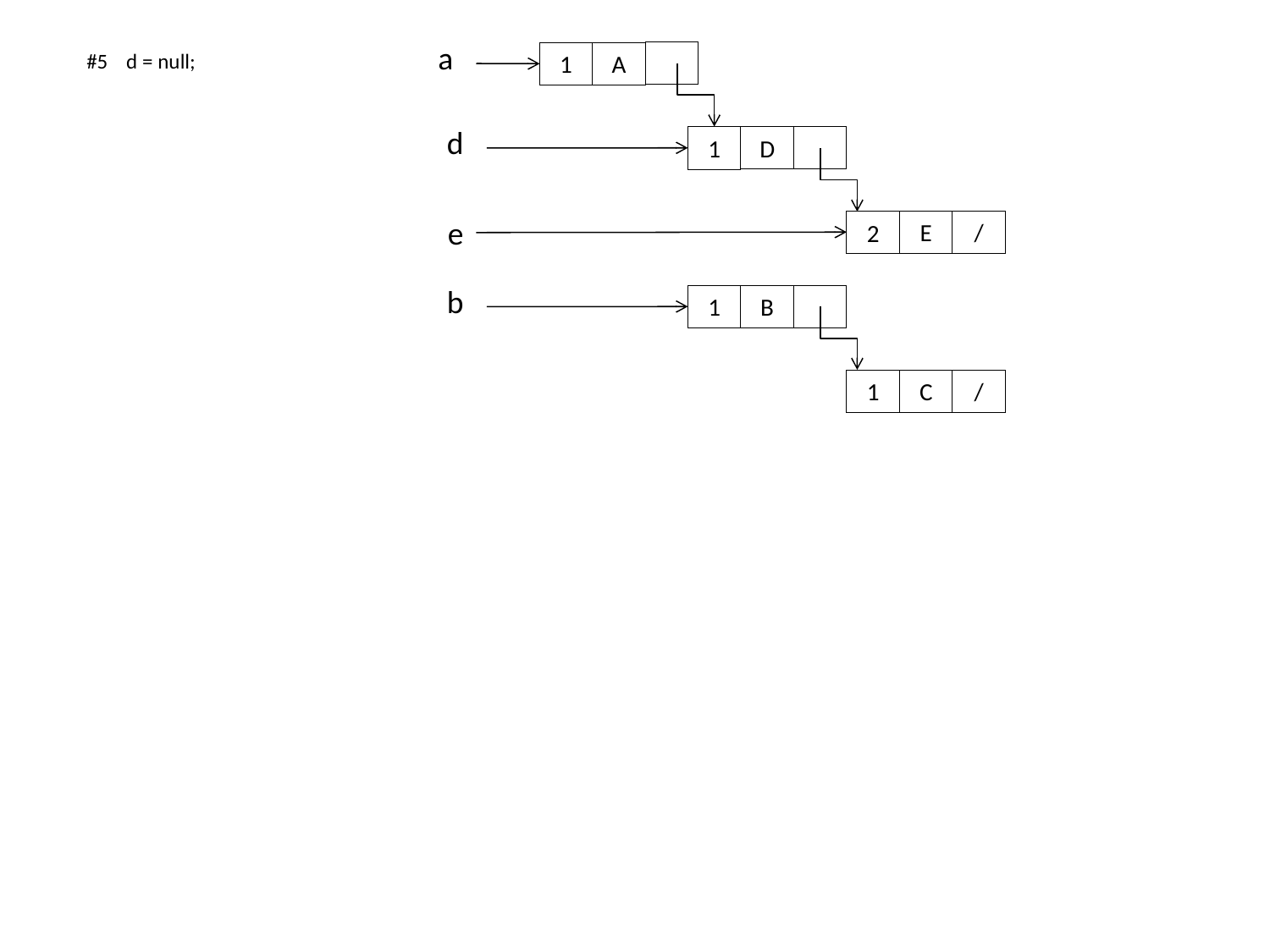

a
#5	d = null;

1
A
d
1
D

2
1
e
1
E
/
2
b
2
B

1
1
C
/